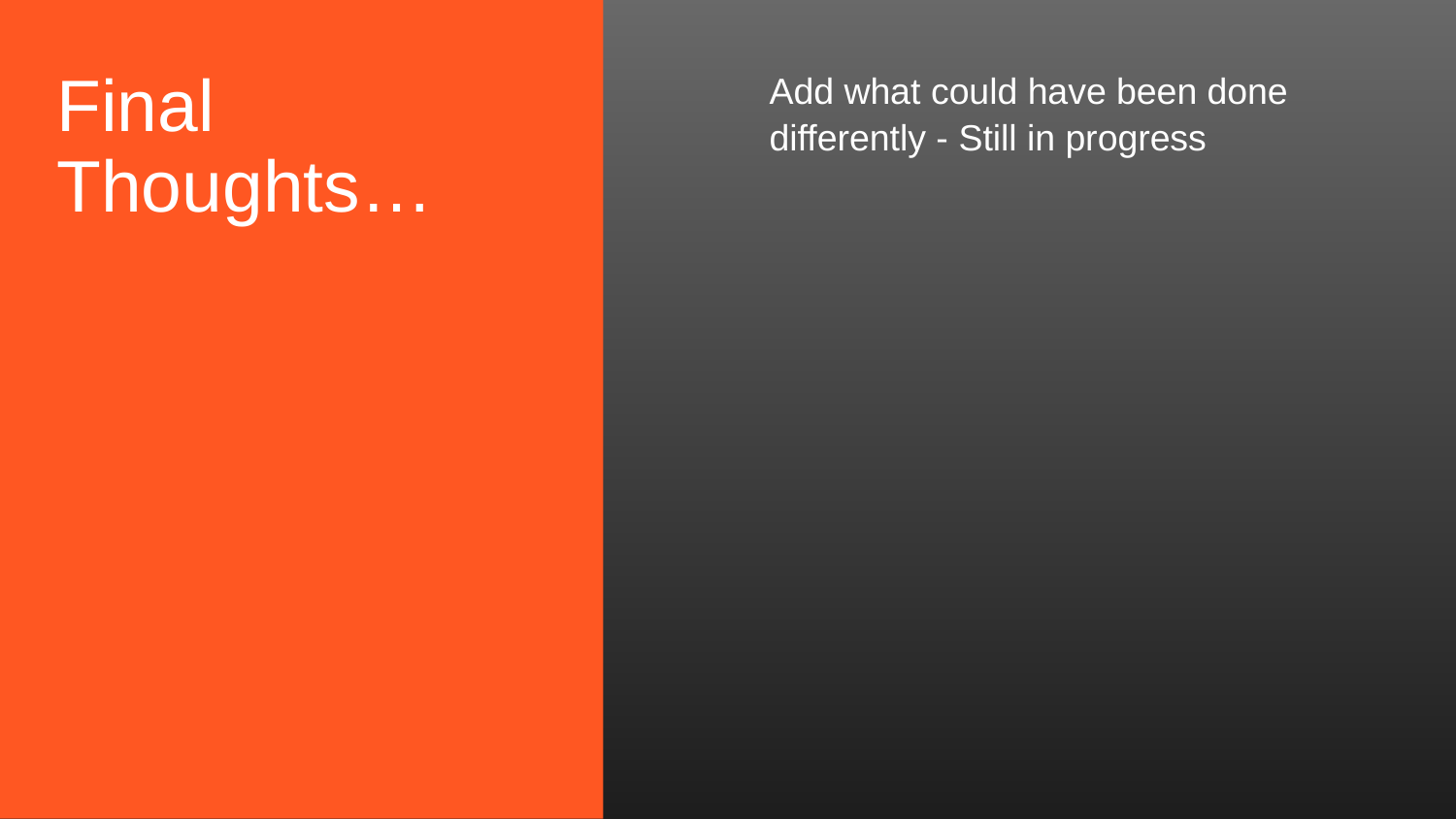

# Final Thoughts…
Add what could have been done differently - Still in progress